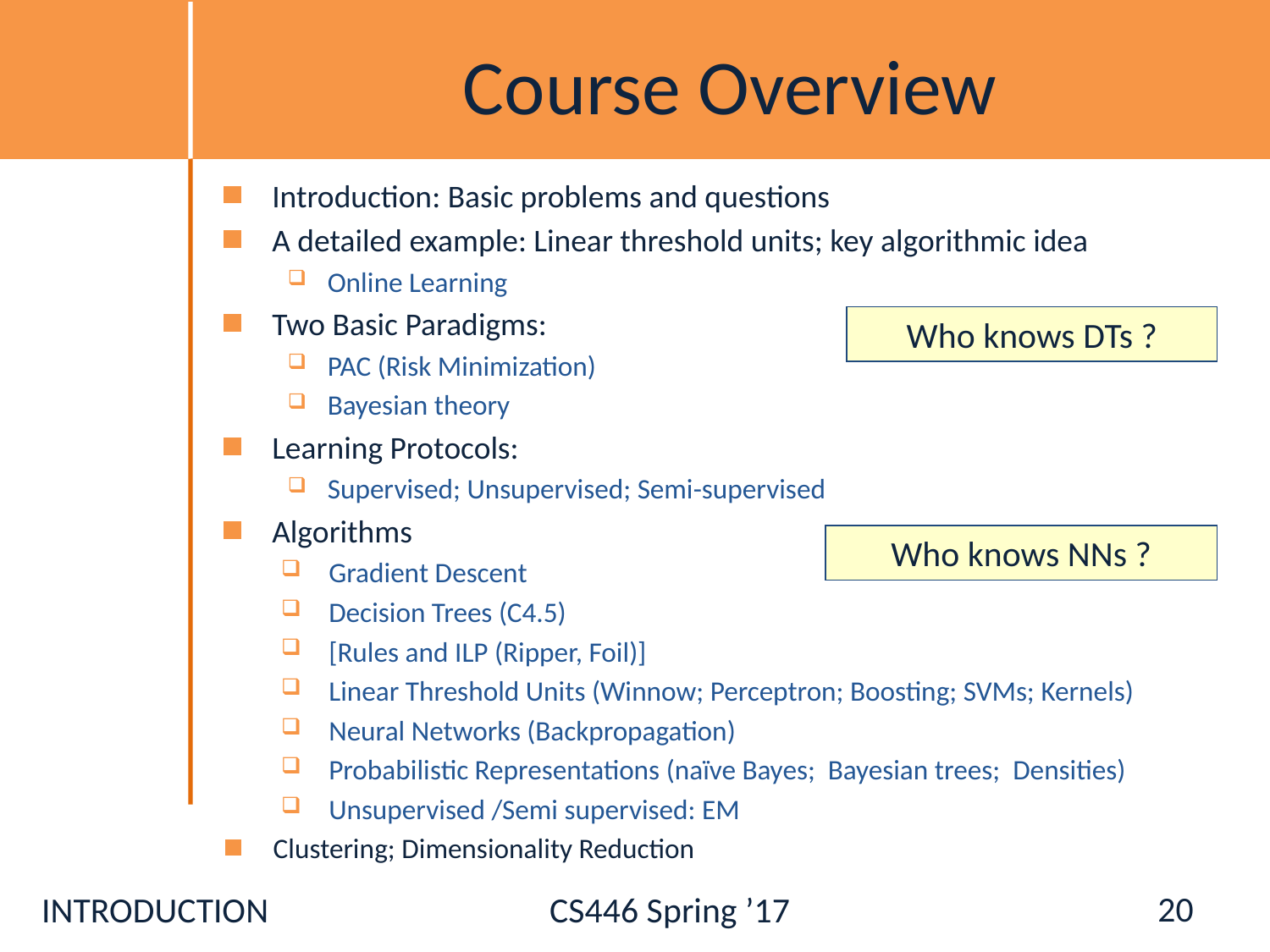

# Course Overview
Introduction: Basic problems and questions
A detailed example: Linear threshold units; key algorithmic idea
Online Learning
Two Basic Paradigms:
PAC (Risk Minimization)
Bayesian theory
Learning Protocols:
Supervised; Unsupervised; Semi-supervised
Algorithms
Gradient Descent
Decision Trees (C4.5)
[Rules and ILP (Ripper, Foil)]
Linear Threshold Units (Winnow; Perceptron; Boosting; SVMs; Kernels)
Neural Networks (Backpropagation)
Probabilistic Representations (naïve Bayes;  Bayesian trees;  Densities)
Unsupervised /Semi supervised: EM
Clustering; Dimensionality Reduction

Who knows DTs ?

Who knows NNs ?
20